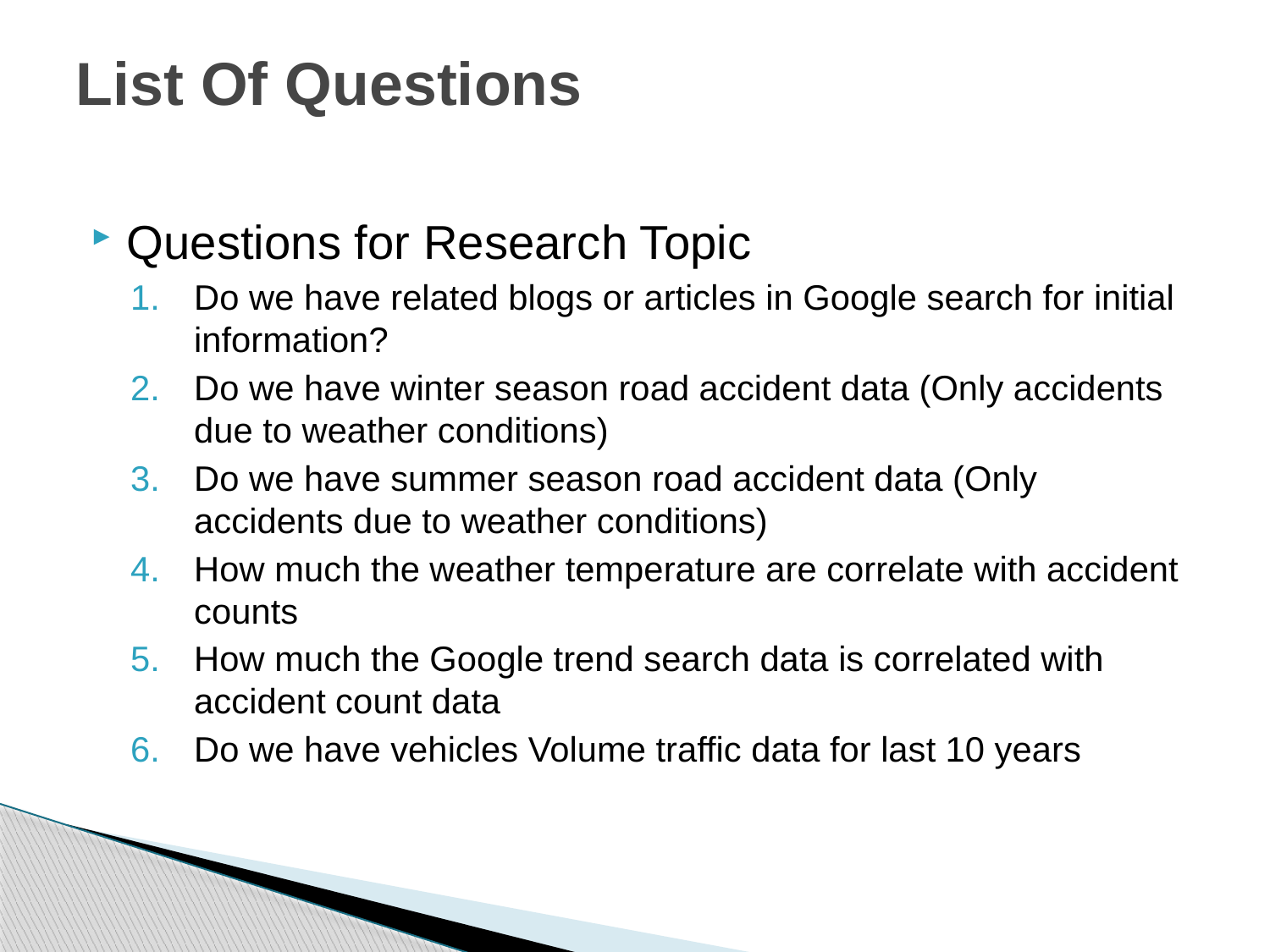

# List Of Questions
Questions for Research Topic
Do we have related blogs or articles in Google search for initial information?
Do we have winter season road accident data (Only accidents due to weather conditions)
Do we have summer season road accident data (Only accidents due to weather conditions)
How much the weather temperature are correlate with accident counts
How much the Google trend search data is correlated with accident count data
Do we have vehicles Volume traffic data for last 10 years